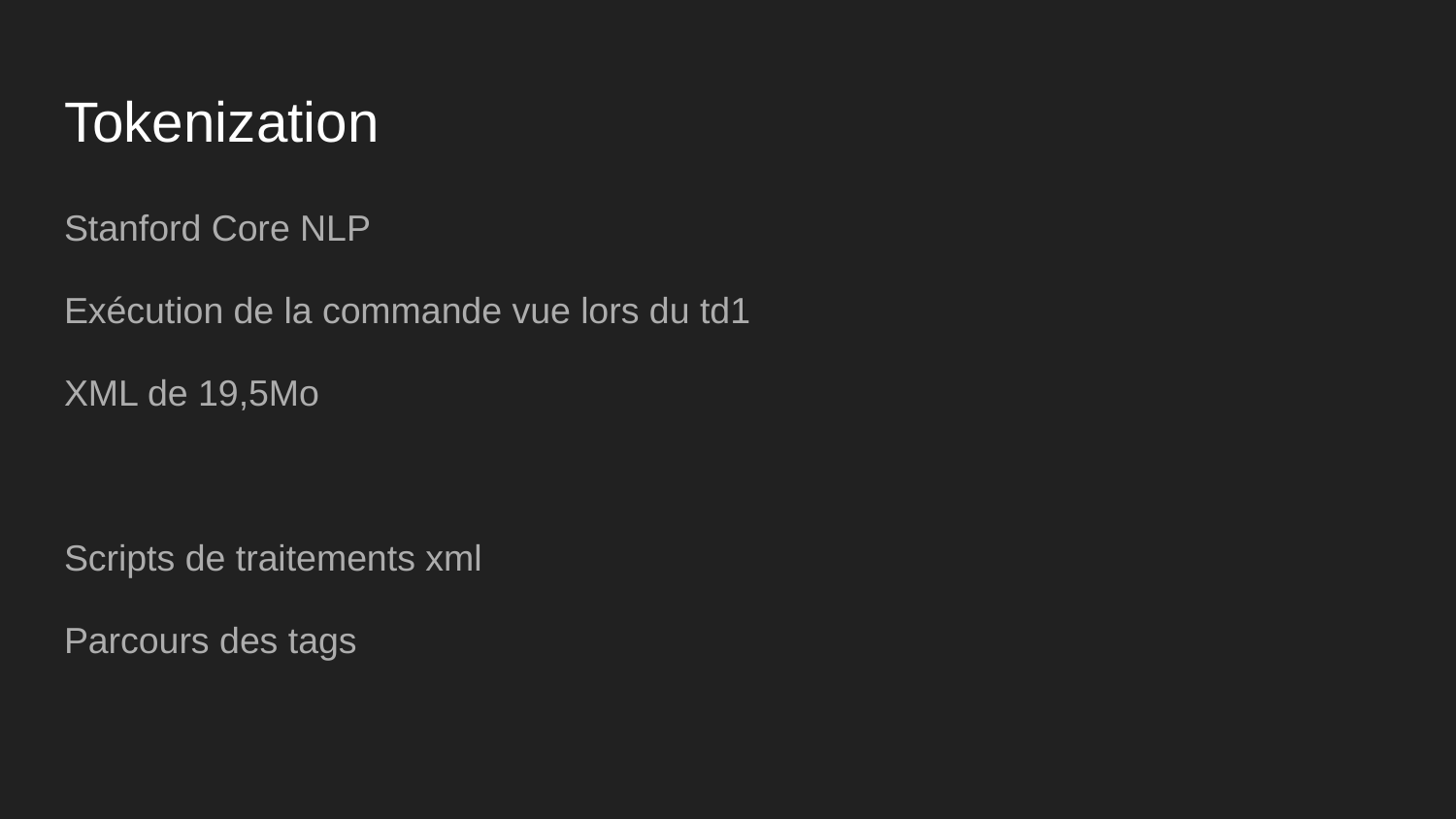

# Tokenization
Stanford Core NLP
Exécution de la commande vue lors du td1
XML de 19,5Mo

Scripts de traitements xml
Parcours des tags